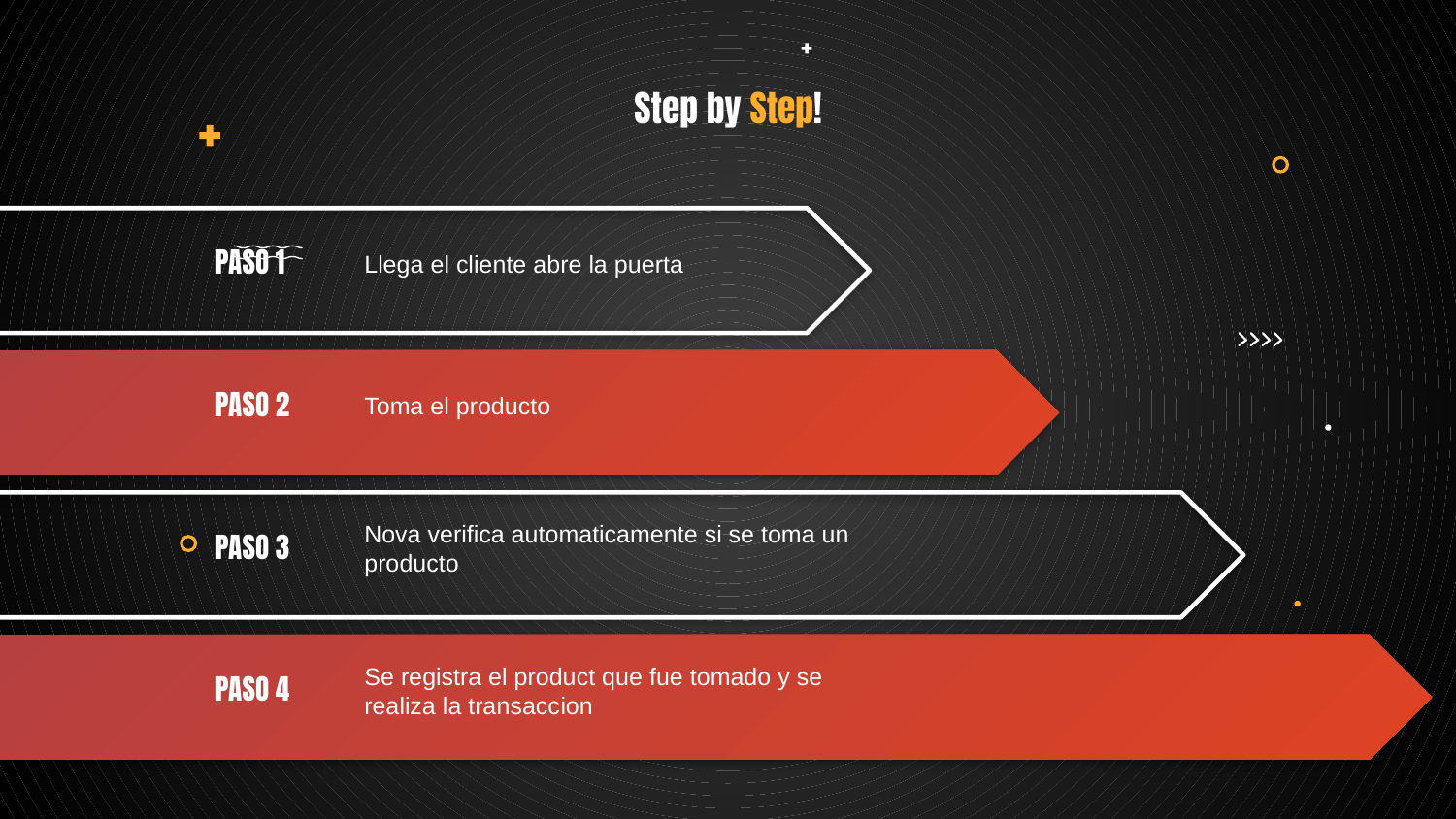

# Step by Step!

Llega el cliente abre la puerta
PASO 1

Toma el producto
PASO 2

Nova verifica automaticamente si se toma un producto
PASO 3

Se registra el product que fue tomado y se realiza la transaccion
PASO 4